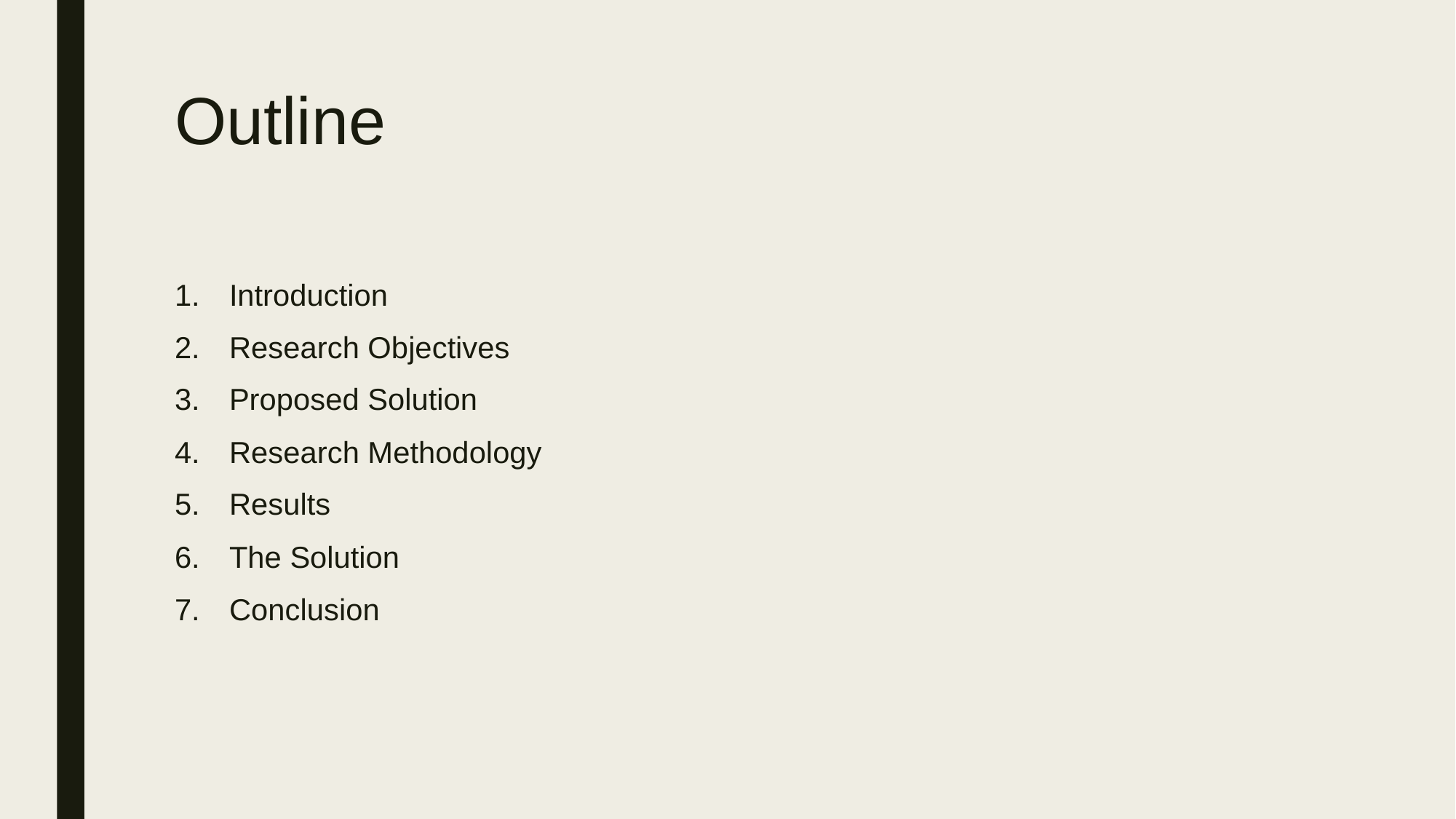

# Outline
Introduction
Research Objectives
Proposed Solution
Research Methodology
Results
The Solution
Conclusion